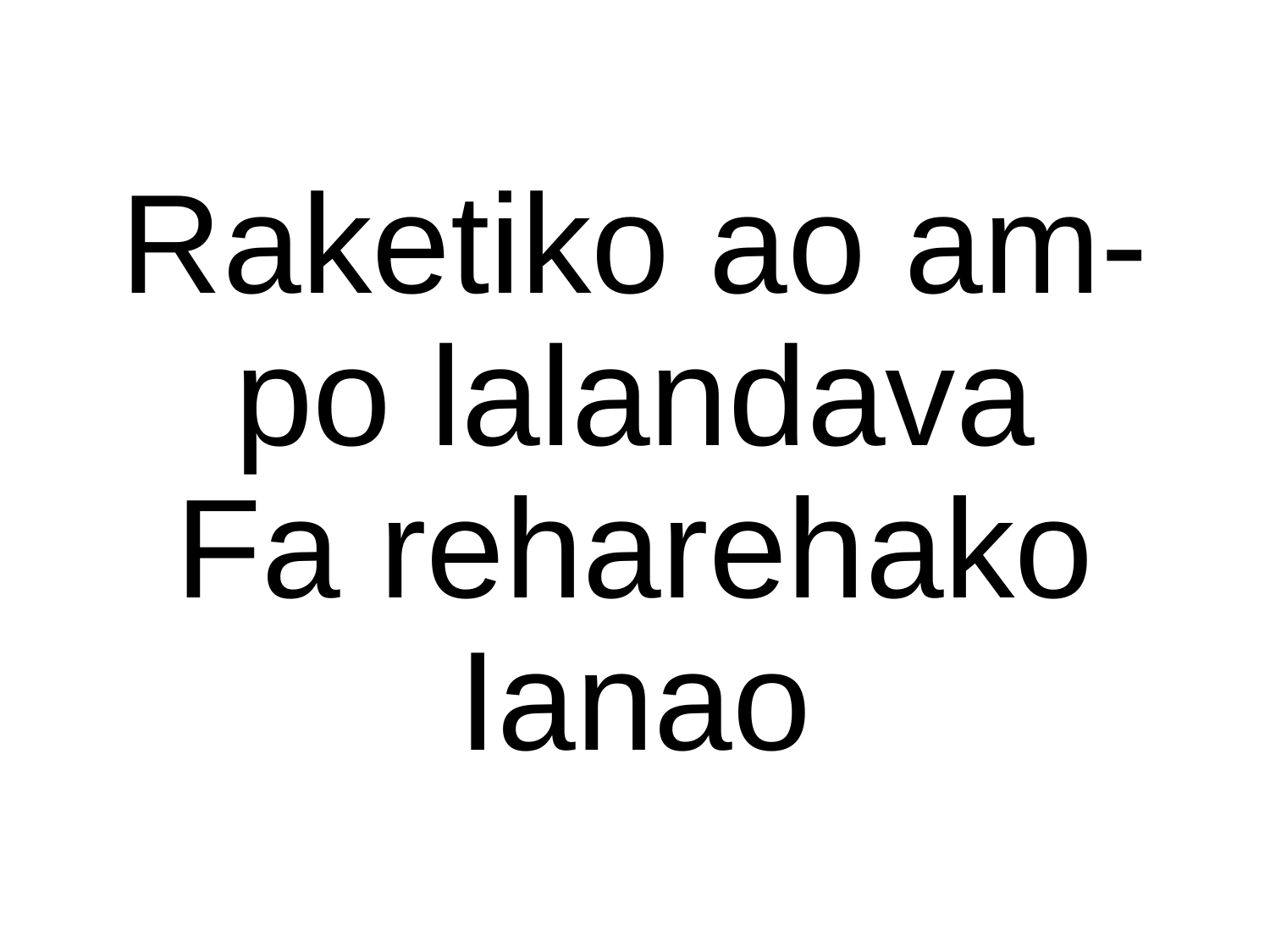

Raketiko ao am-
po lalandava
Fa reharehako Ianao